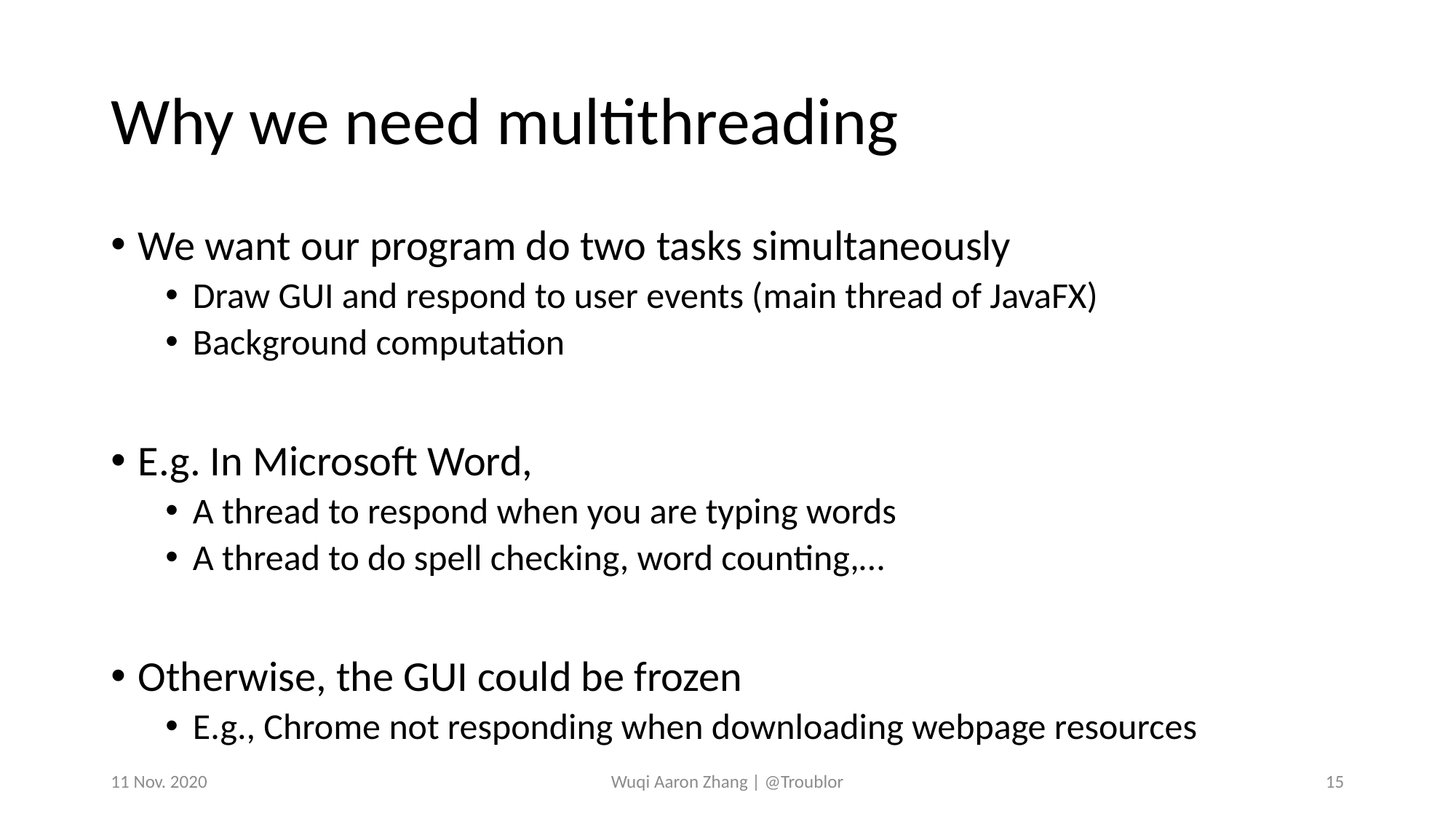

# Why we need multithreading
We want our program do two tasks simultaneously
Draw GUI and respond to user events (main thread of JavaFX)
Background computation

E.g. In Microsoft Word,
A thread to respond when you are typing words
A thread to do spell checking, word counting,…

Otherwise, the GUI could be frozen
E.g., Chrome not responding when downloading webpage resources

11 Nov. 2020
Wuqi Aaron Zhang | @Troublor
15